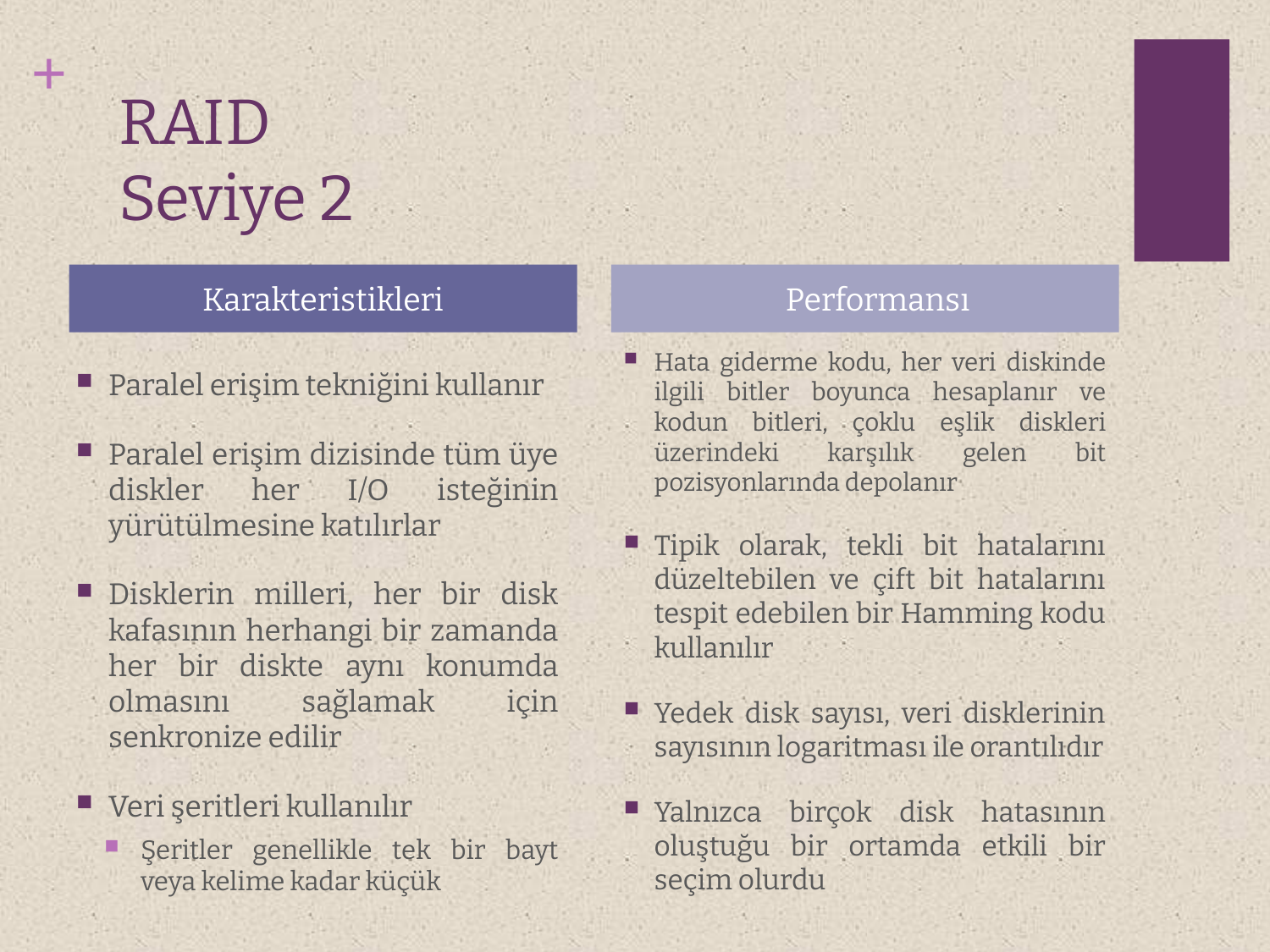

# RAID Seviye 2
Karakteristikleri
    Performansı
Hata giderme kodu, her veri diskinde ilgili bitler boyunca hesaplanır ve kodun bitleri, çoklu eşlik diskleri üzerindeki karşılık gelen bit pozisyonlarında depolanır
Tipik olarak, tekli bit hatalarını düzeltebilen ve çift bit hatalarını tespit edebilen bir Hamming kodu kullanılır
Yedek disk sayısı, veri disklerinin sayısının logaritması ile orantılıdır
Yalnızca birçok disk hatasının oluştuğu bir ortamda etkili bir seçim olurdu
Paralel erişim tekniğini kullanır
Paralel erişim dizisinde tüm üye diskler her I/O isteğinin yürütülmesine katılırlar
Disklerin milleri, her bir disk kafasının herhangi bir zamanda her bir diskte aynı konumda olmasını sağlamak için senkronize edilir
Veri şeritleri kullanılır
Şeritler genellikle tek bir bayt veya kelime kadar küçük